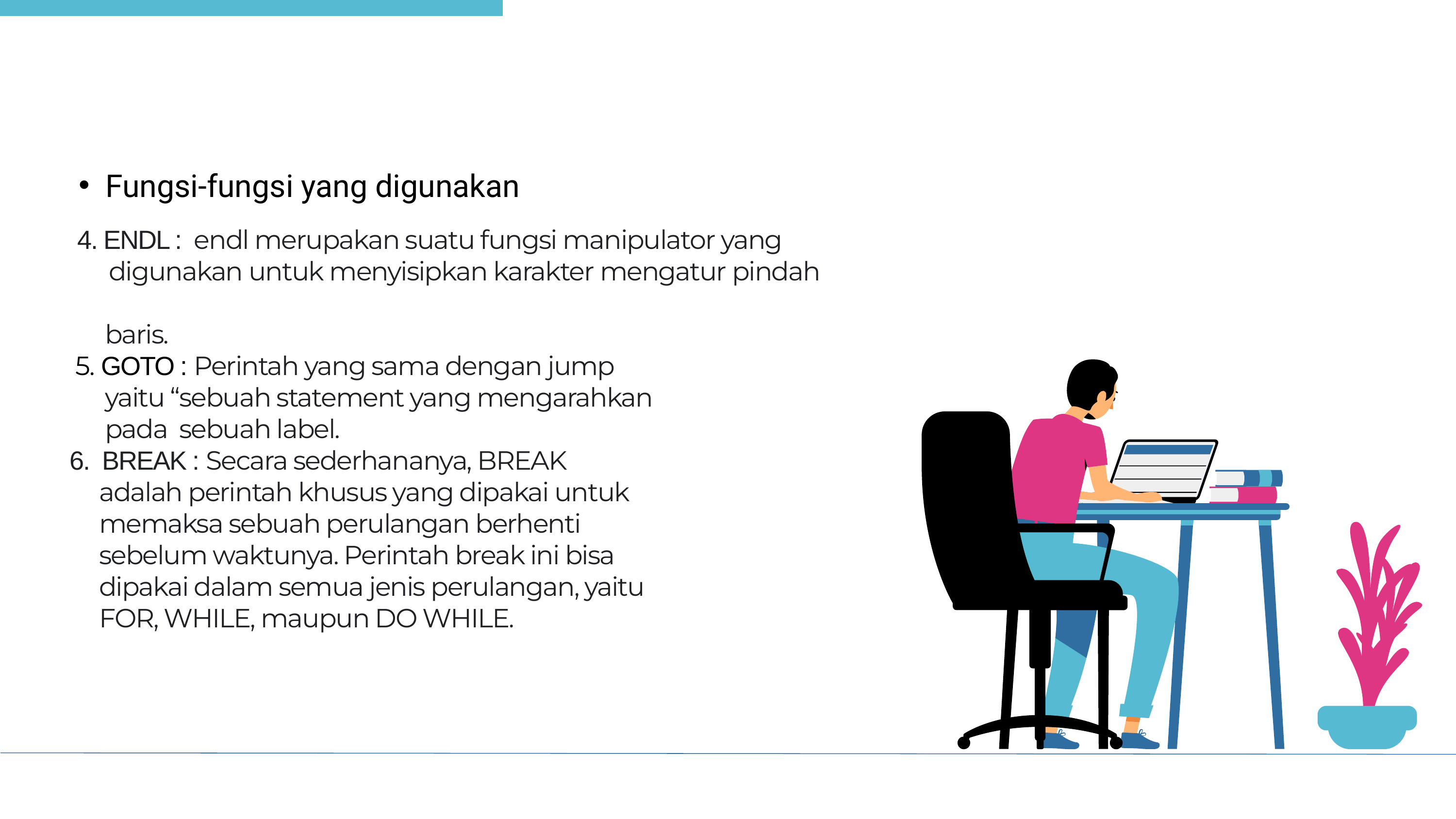

Fungsi-fungsi yang digunakan

     4. ENDL :  endl merupakan suatu fungsi manipulator yang
          digunakan untuk menyisipkan karakter mengatur pindah
          baris.
     5. GOTO : Perintah yang sama dengan jump
          yaitu “sebuah statement yang mengarahkan
          pada  sebuah label.
    6.  BREAK : Secara sederhananya, BREAK
         adalah perintah khusus yang dipakai untuk
         memaksa sebuah perulangan berhenti
         sebelum waktunya. Perintah break ini bisa
         dipakai dalam semua jenis perulangan, yaitu
         FOR, WHILE, maupun DO WHILE.